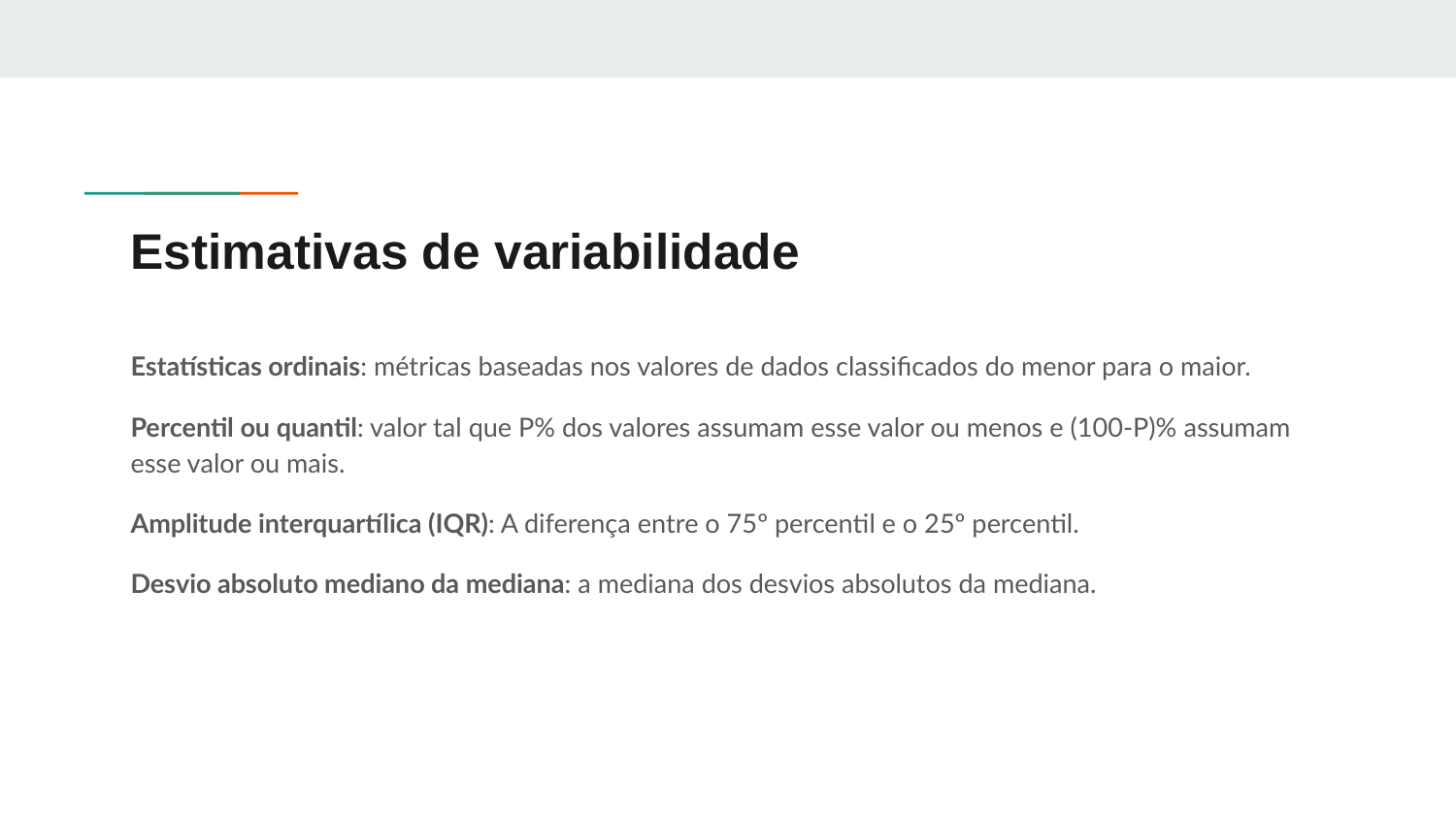

# Estimativas de variabilidade
Estatísticas ordinais: métricas baseadas nos valores de dados classificados do menor para o maior.
Percentil ou quantil: valor tal que P% dos valores assumam esse valor ou menos e (100-P)% assumam esse valor ou mais.
Amplitude interquartílica (IQR): A diferença entre o 75º percentil e o 25º percentil.
Desvio absoluto mediano da mediana: a mediana dos desvios absolutos da mediana.